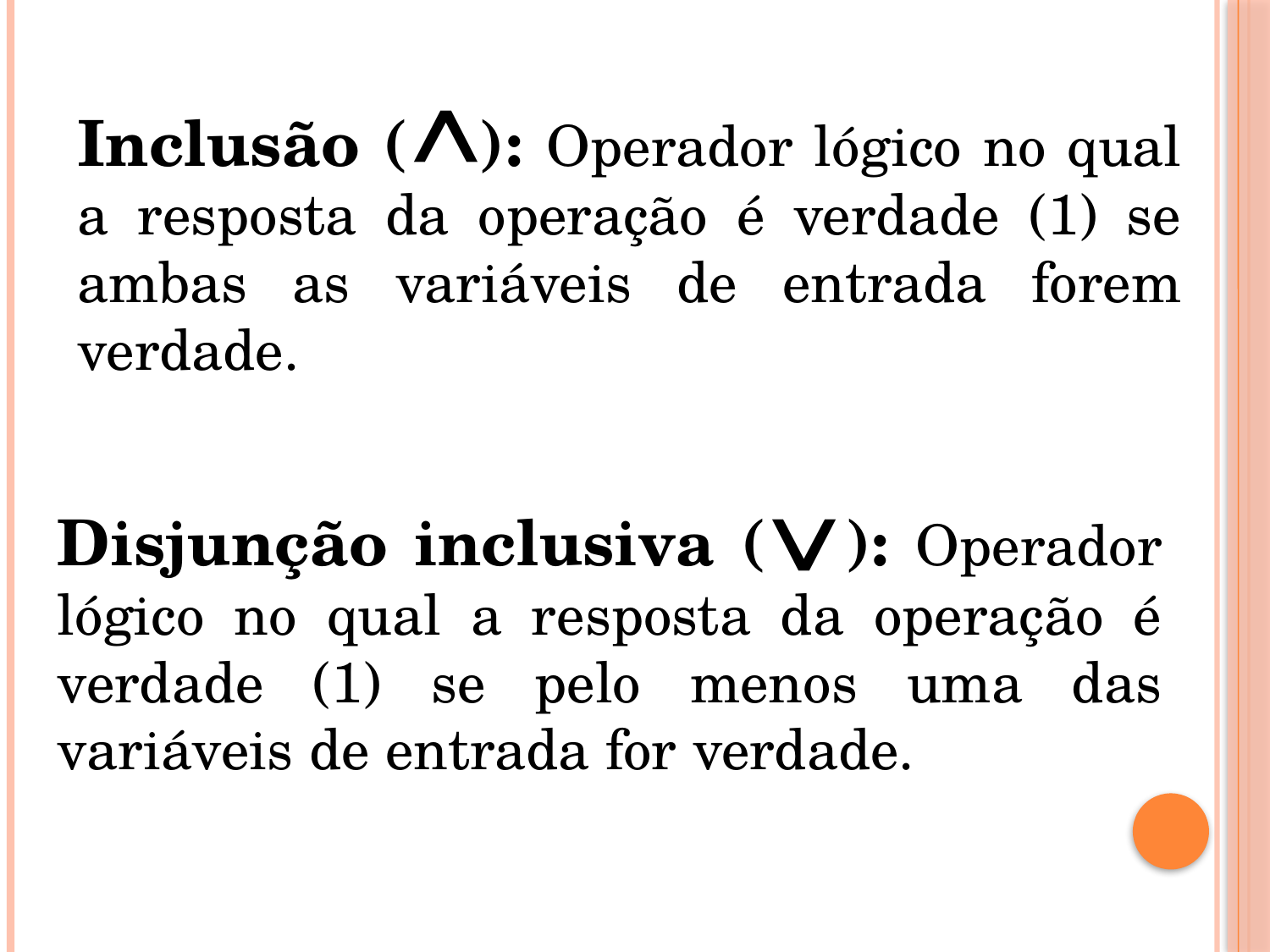

^
Inclusão (   ): Operador lógico no qual a resposta da operação é verdade (1) se ambas as variáveis de entrada forem verdade.
^
Disjunção inclusiva (   ): Operador lógico no qual a resposta da operação é verdade (1) se pelo menos uma das variáveis de entrada for verdade.